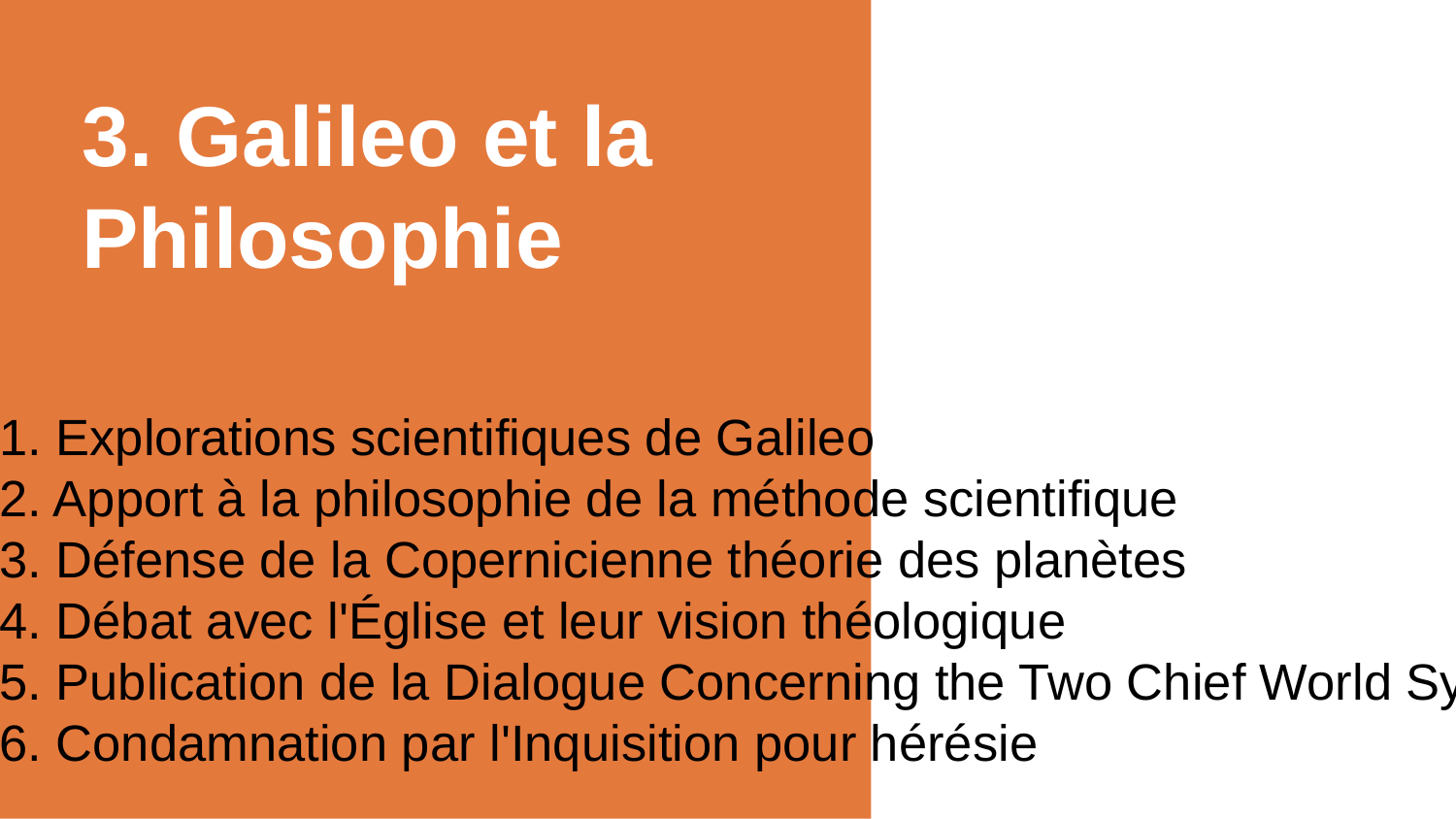

# 3. Galileo et la Philosophie

1. Explorations scientifiques de Galileo
2. Apport à la philosophie de la méthode scientifique
3. Défense de la Copernicienne théorie des planètes
4. Débat avec l'Église et leur vision théologique
5. Publication de la Dialogue Concerning the Two Chief World Systems
6. Condamnation par l'Inquisition pour hérésie